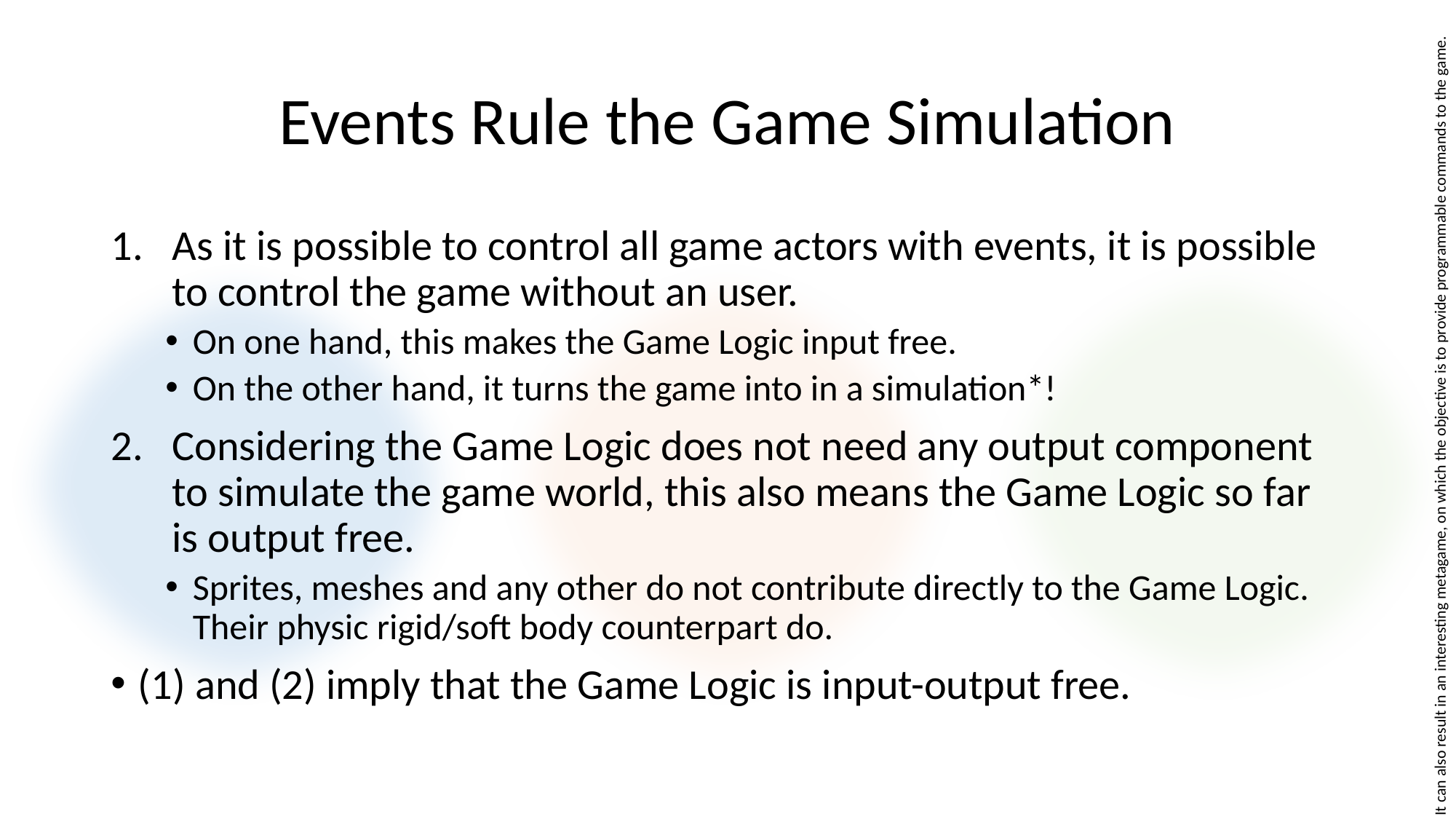

# Events Rule the Game Simulation
As it is possible to control all game actors with events, it is possible to control the game without an user.
On one hand, this makes the Game Logic input free.
On the other hand, it turns the game into in a simulation*!
Considering the Game Logic does not need any output component to simulate the game world, this also means the Game Logic so far is output free.
Sprites, meshes and any other do not contribute directly to the Game Logic. Their physic rigid/soft body counterpart do.
(1) and (2) imply that the Game Logic is input-output free.

It can also result in an interesting metagame, on which the objective is to provide programmable commands to the game.